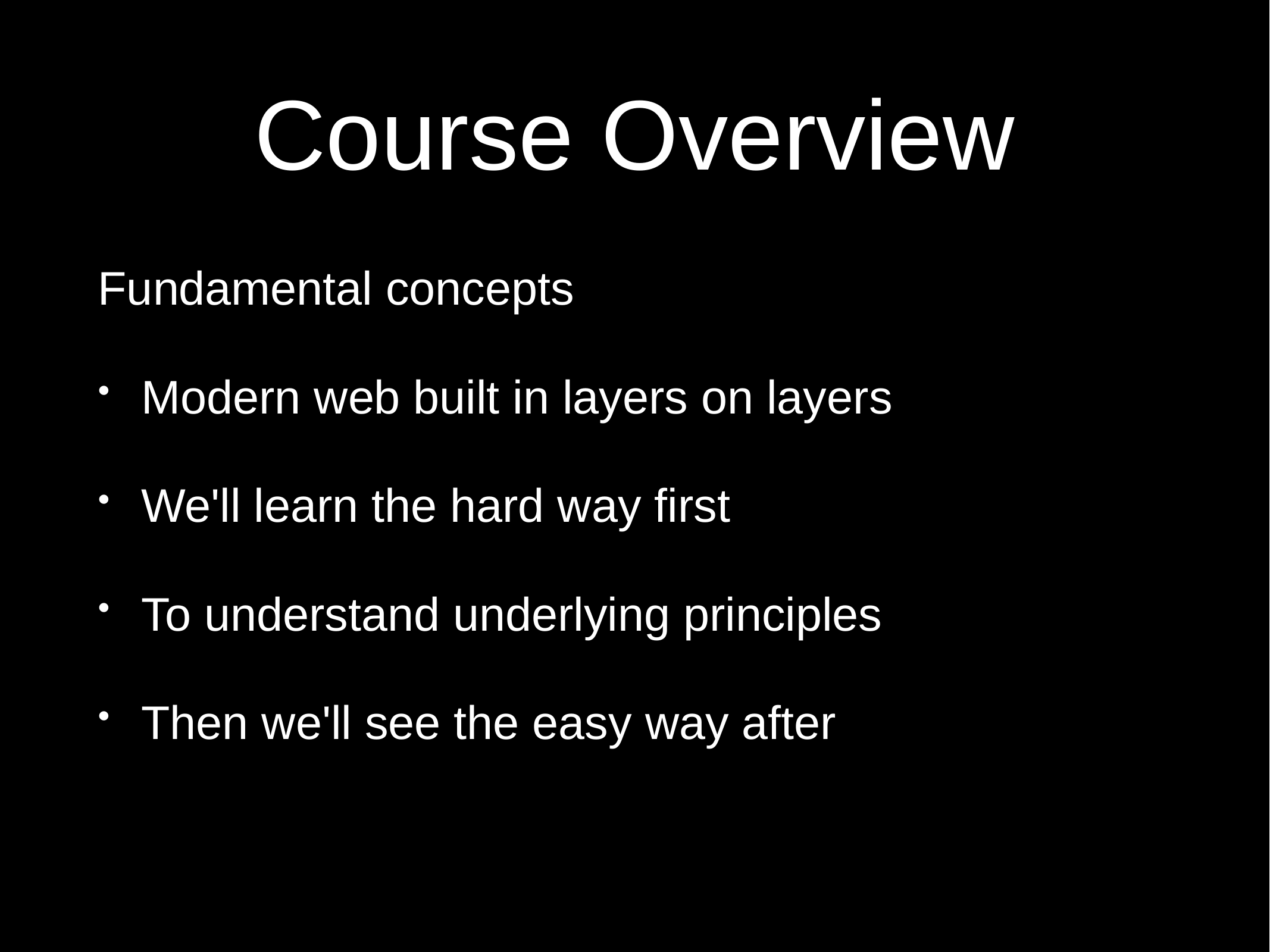

# Course Overview
Fundamental concepts
Modern web built in layers on layers
We'll learn the hard way first
To understand underlying principles
Then we'll see the easy way after